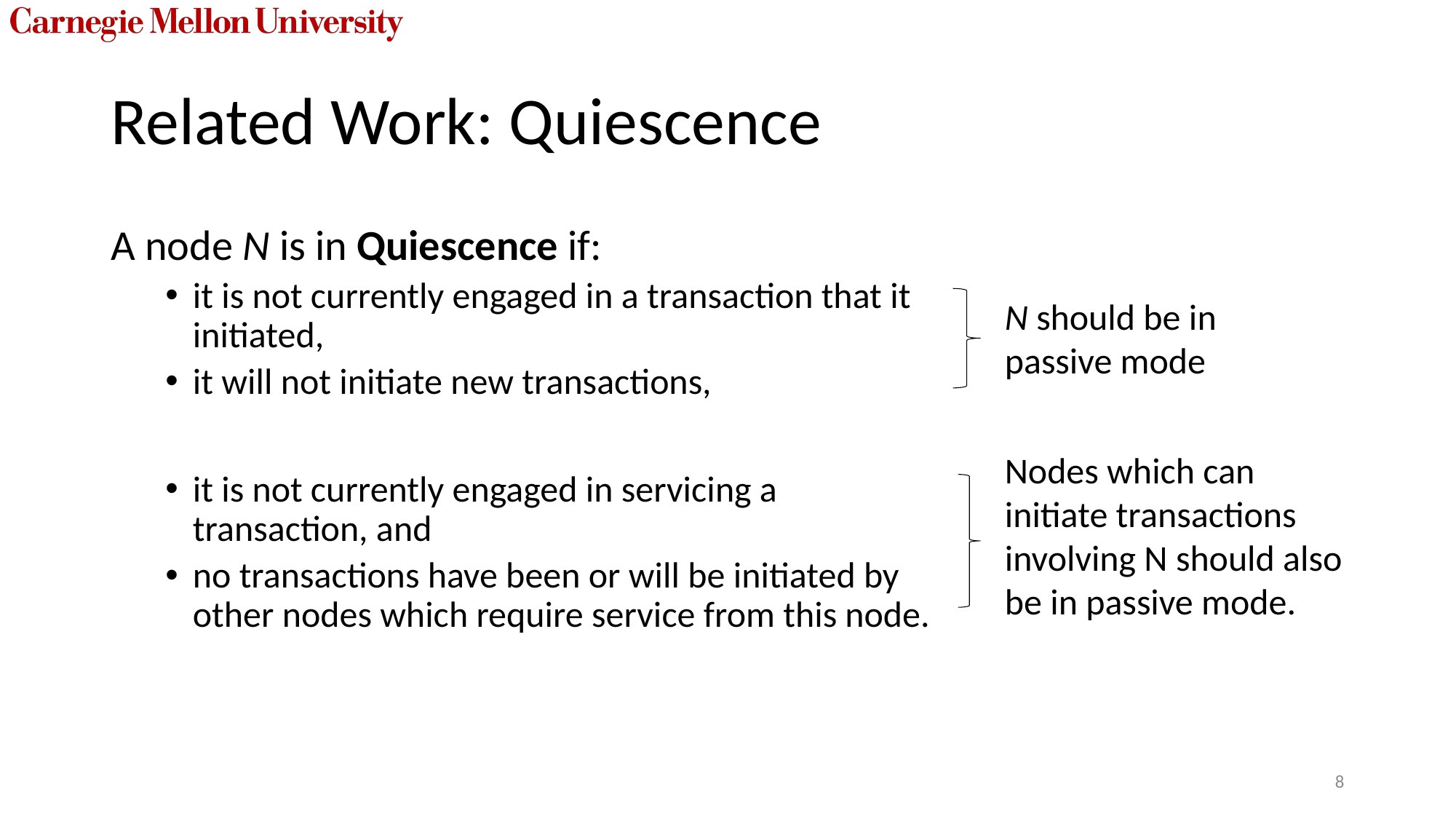

# Related Work: Quiescence
A node N is in Quiescence if:
it is not currently engaged in a transaction that it initiated,
it will not initiate new transactions,

it is not currently engaged in servicing a transaction, and
no transactions have been or will be initiated by other nodes which require service from this node.

N should be in passive mode
Nodes which can initiate transactions involving N should also be in passive mode.

8